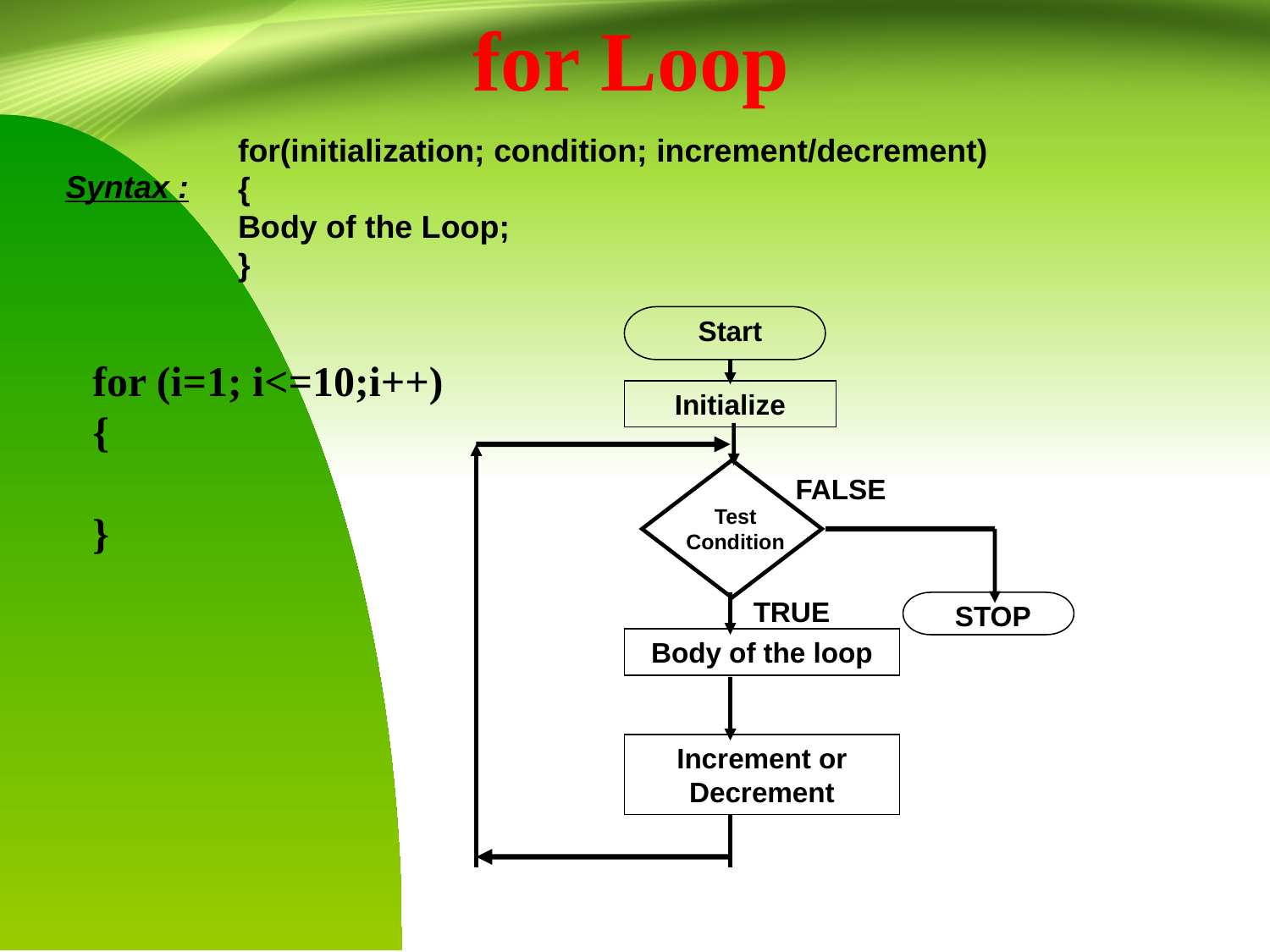

for Loop
for(initialization; condition; increment/decrement)
{
Body of the Loop;
}
Syntax :

Start

Initialize

FALSE
Test Condition

TRUE

STOP
Body of the loop

Increment or Decrement

for (i=1; i<=10;i++)
{

}